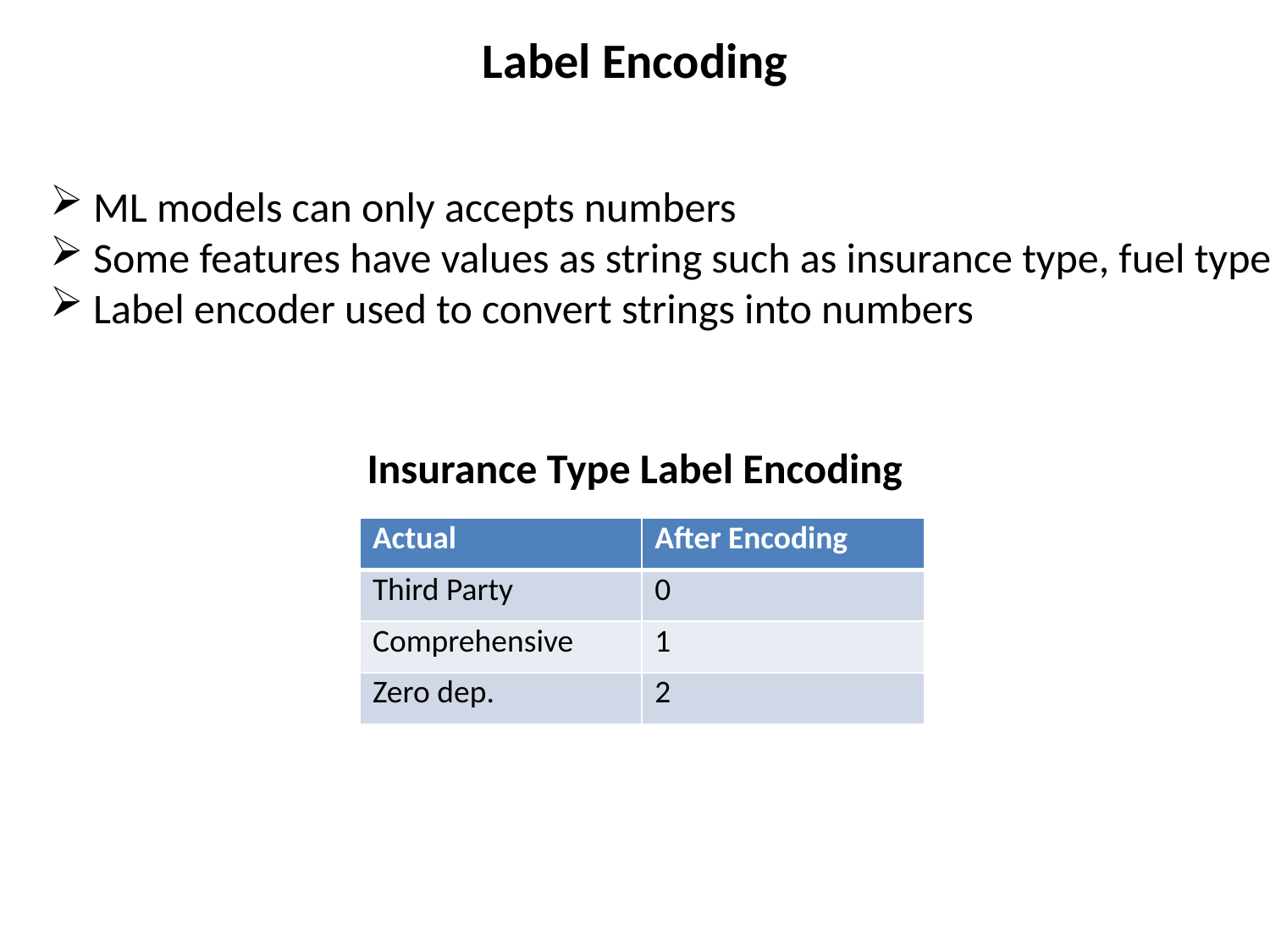

Label Encoding
 ML models can only accepts numbers
 Some features have values as string such as insurance type, fuel type
 Label encoder used to convert strings into numbers
Insurance Type Label Encoding
| Actual | After Encoding |
| --- | --- |
| Third Party | 0 |
| Comprehensive | 1 |
| Zero dep. | 2 |